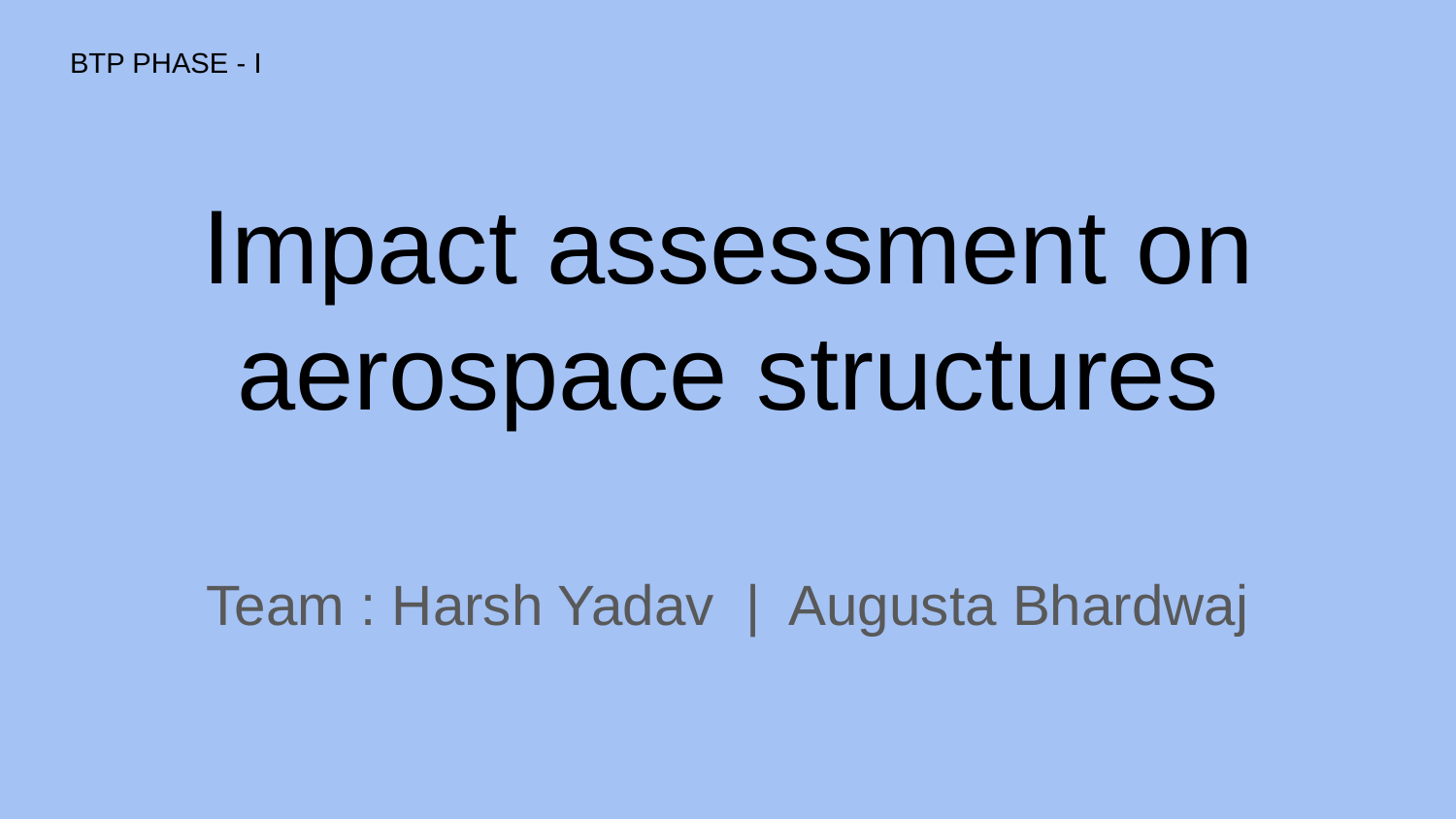

BTP PHASE - I
# Impact assessment on aerospace structures
Team : Harsh Yadav  |  Augusta Bhardwaj